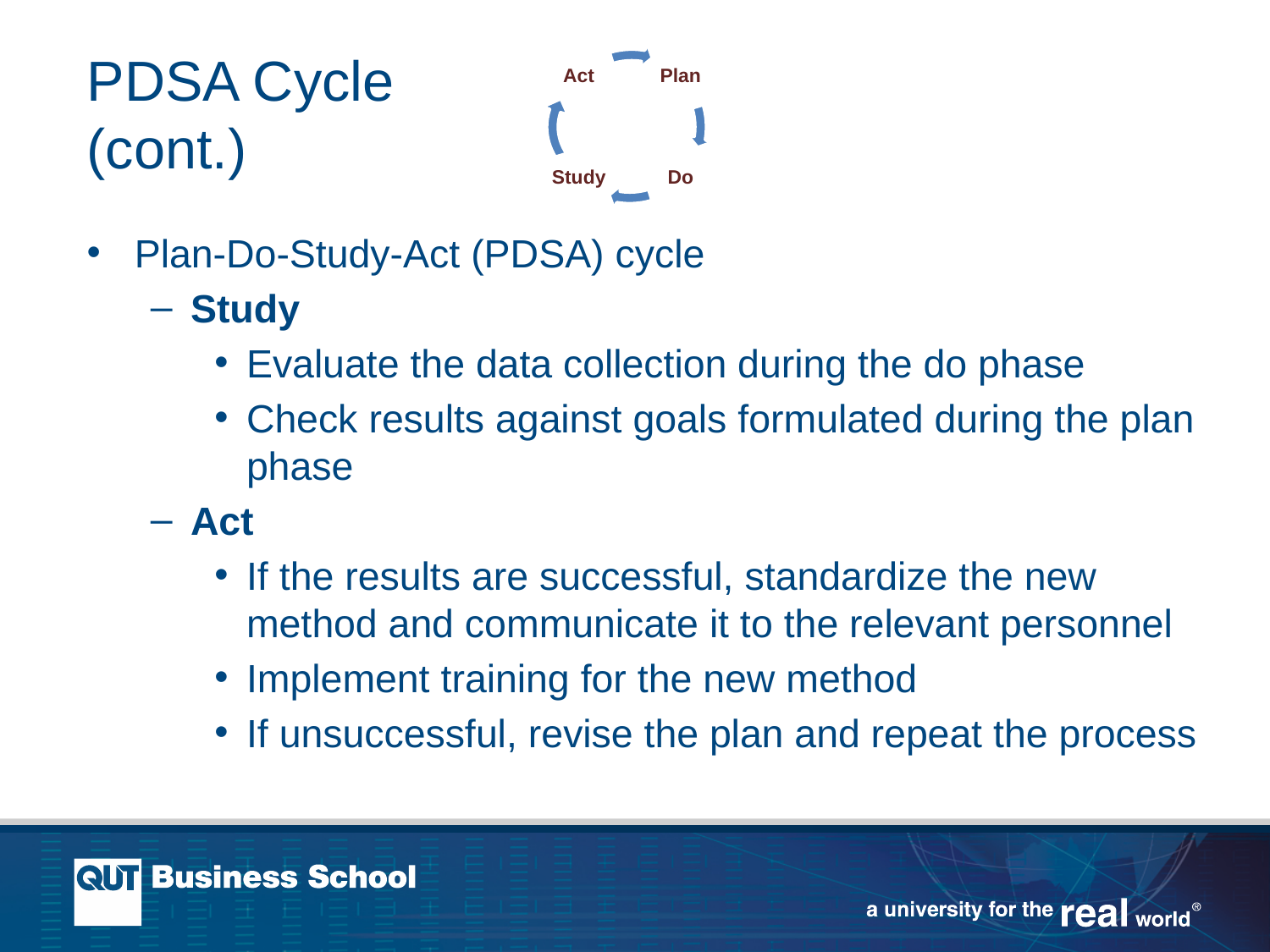

# PDSA Cycle (cont.)
Plan
Do
Study
Act
Plan-Do-Study-Act (PDSA) cycle
Study
Evaluate the data collection during the do phase
Check results against goals formulated during the plan phase
Act
If the results are successful, standardize the new method and communicate it to the relevant personnel
Implement training for the new method
If unsuccessful, revise the plan and repeat the process